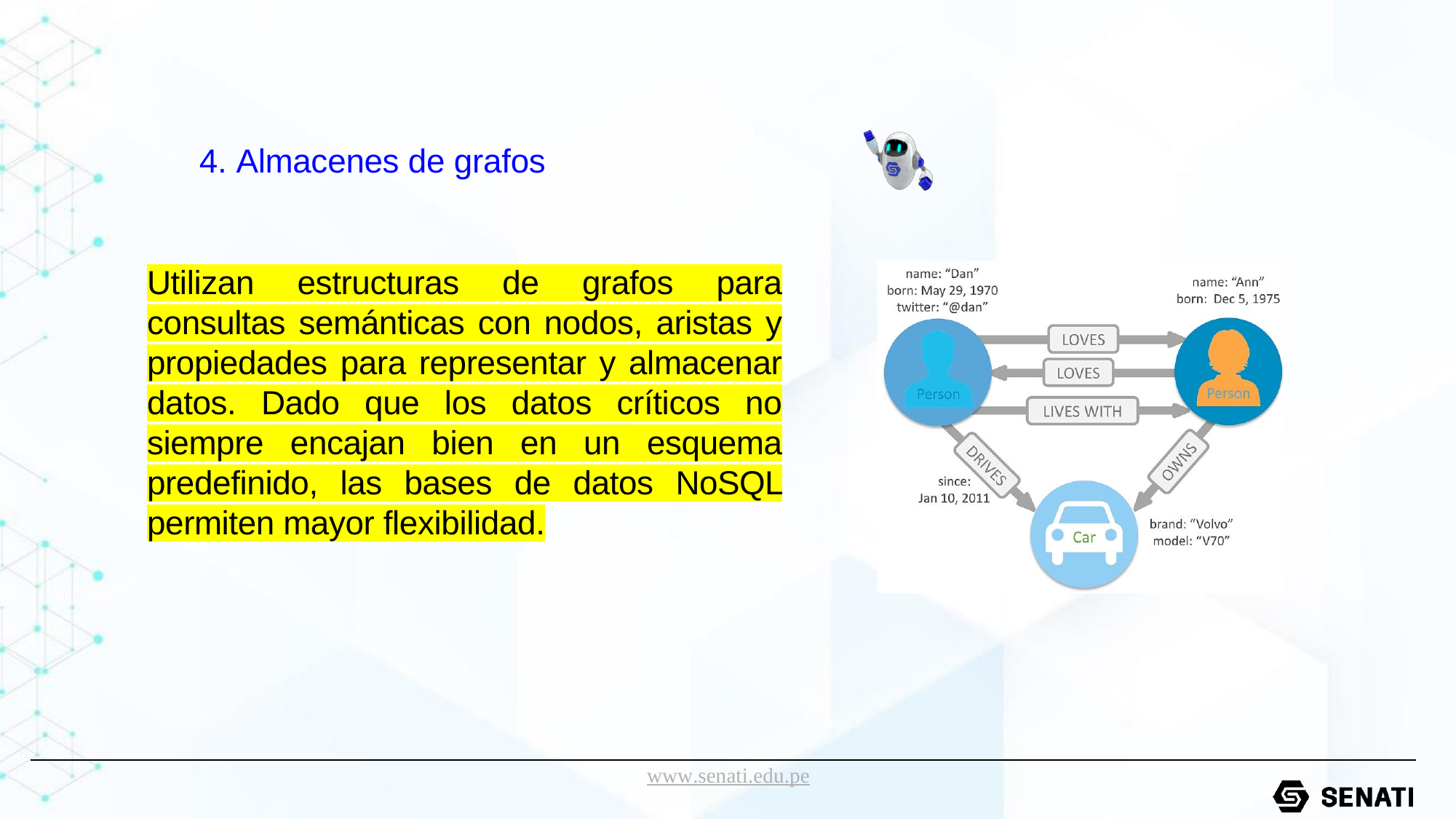

4. Almacenes de grafos
Utilizan estructuras de grafos para consultas semánticas con nodos, aristas y propiedades para representar y almacenar datos. Dado que los datos críticos no siempre encajan bien en un esquema predefinido, las bases de datos NoSQL permiten mayor flexibilidad.

www.senati.edu.pe